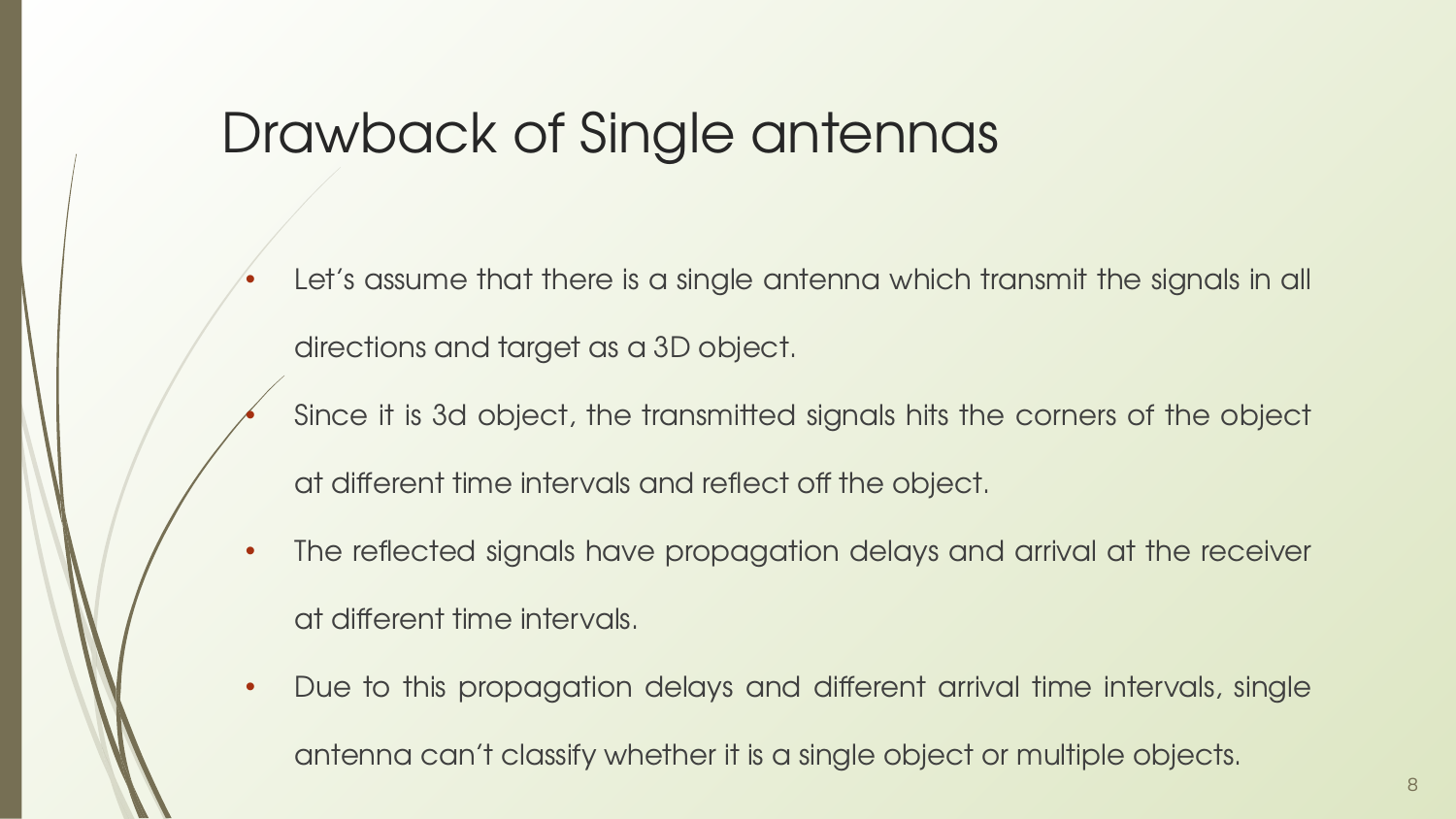

# Drawback of Single antennas
Let’s assume that there is a single antenna which transmit the signals in all directions and target as a 3D object.
Since it is 3d object, the transmitted signals hits the corners of the object at different time intervals and reflect off the object.
The reflected signals have propagation delays and arrival at the receiver at different time intervals.
Due to this propagation delays and different arrival time intervals, single antenna can’t classify whether it is a single object or multiple objects.
8